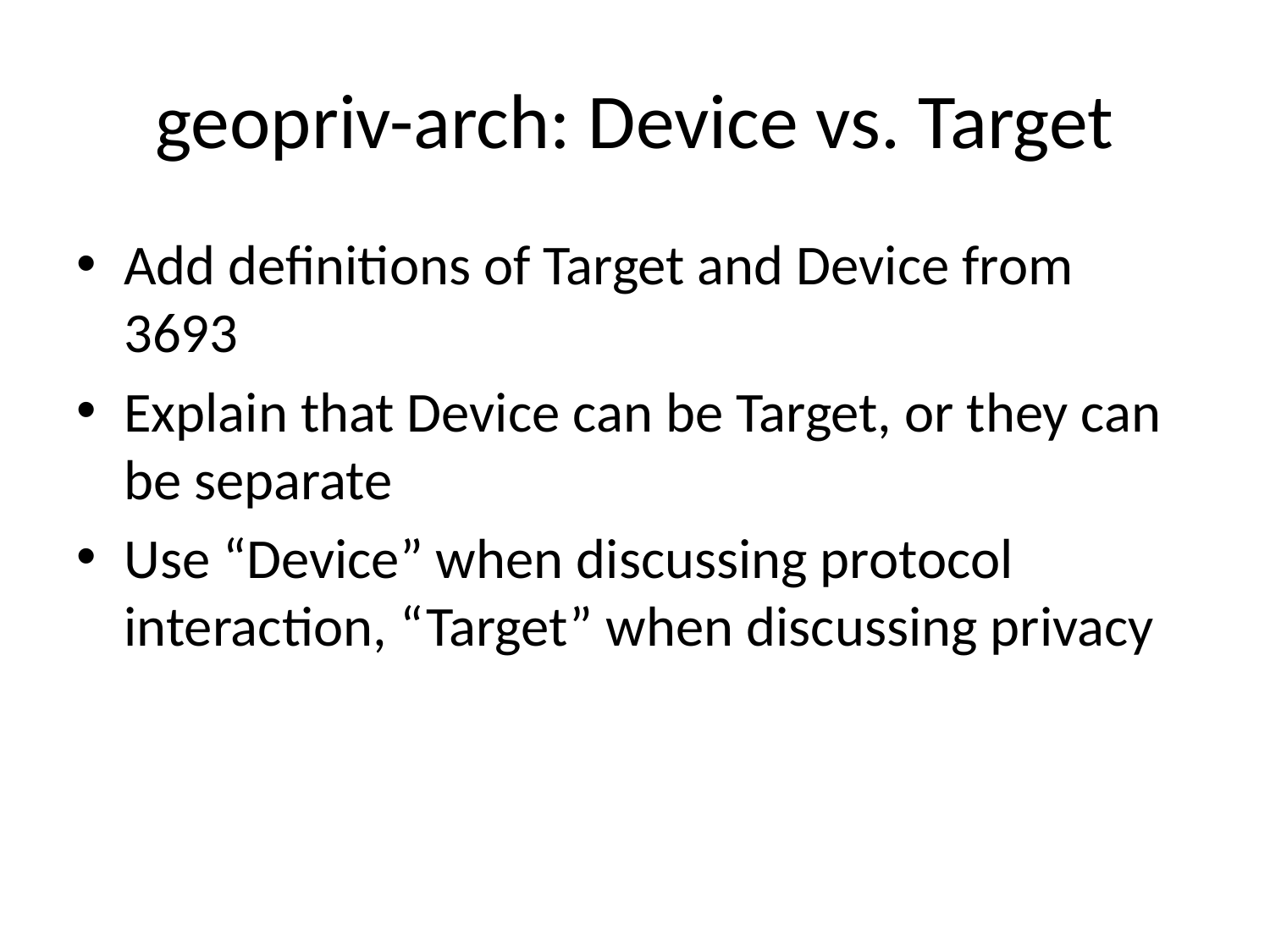

# geopriv-arch: Device vs. Target
Add definitions of Target and Device from 3693
Explain that Device can be Target, or they can be separate
Use “Device” when discussing protocol interaction, “Target” when discussing privacy